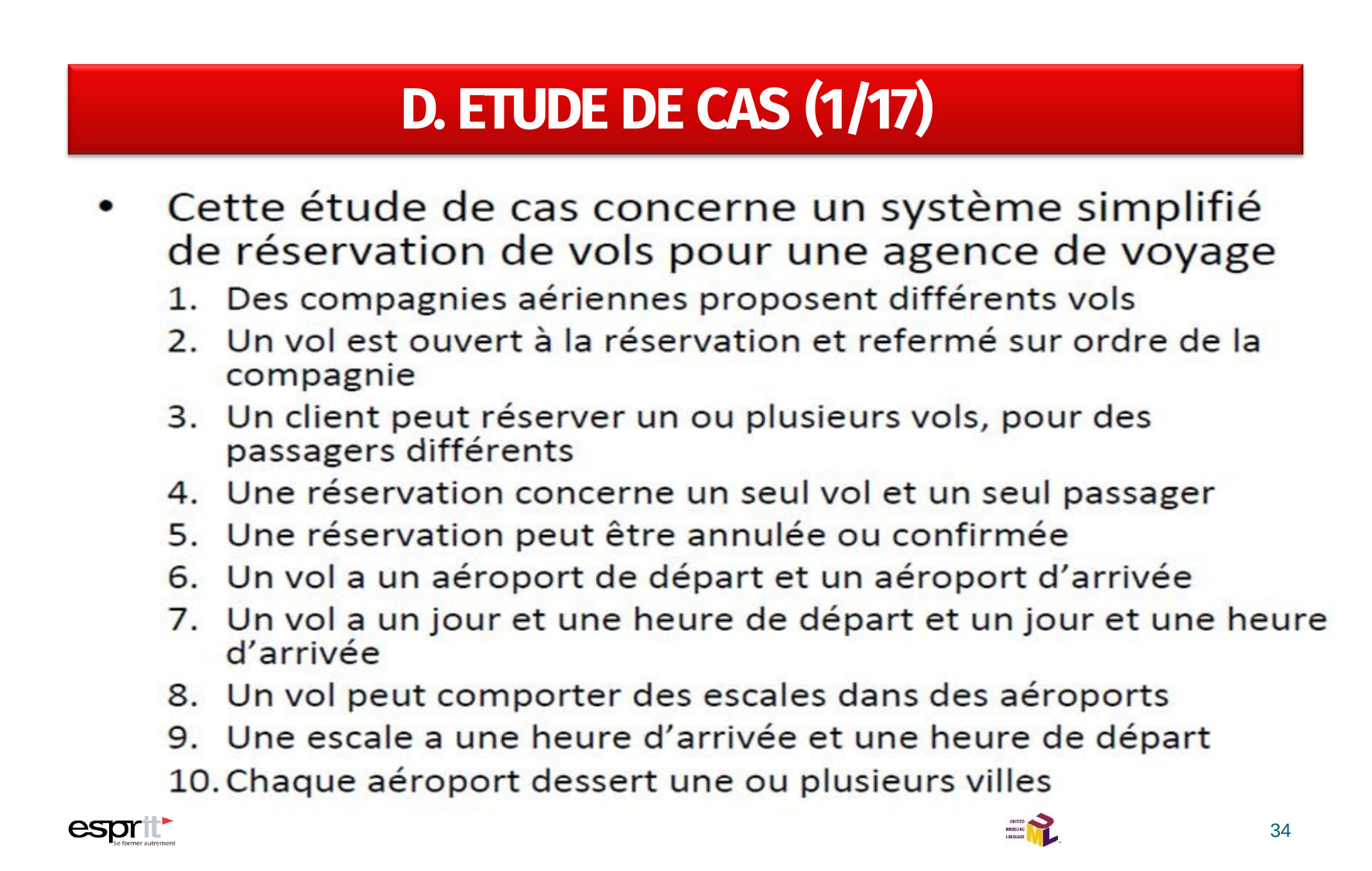

# D. ETUDE DE CAS (1/17)

34